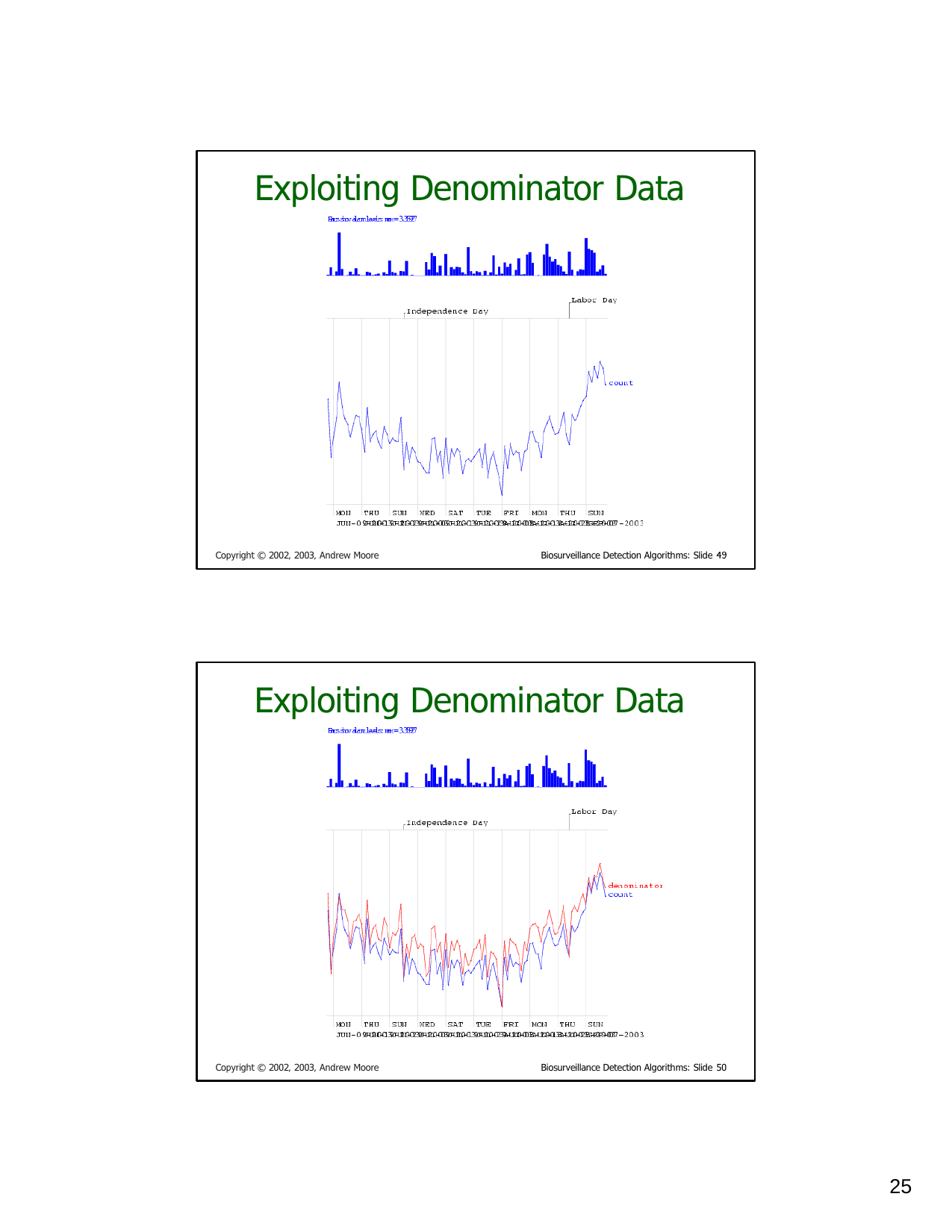

# Exploiting Denominator Data

Copyright © 2002, 2003, Andrew Moore
Biosurveillance Detection Algorithms: Slide 49

Exploiting Denominator Data

Copyright © 2002, 2003, Andrew Moore
Biosurveillance Detection Algorithms: Slide 50
25